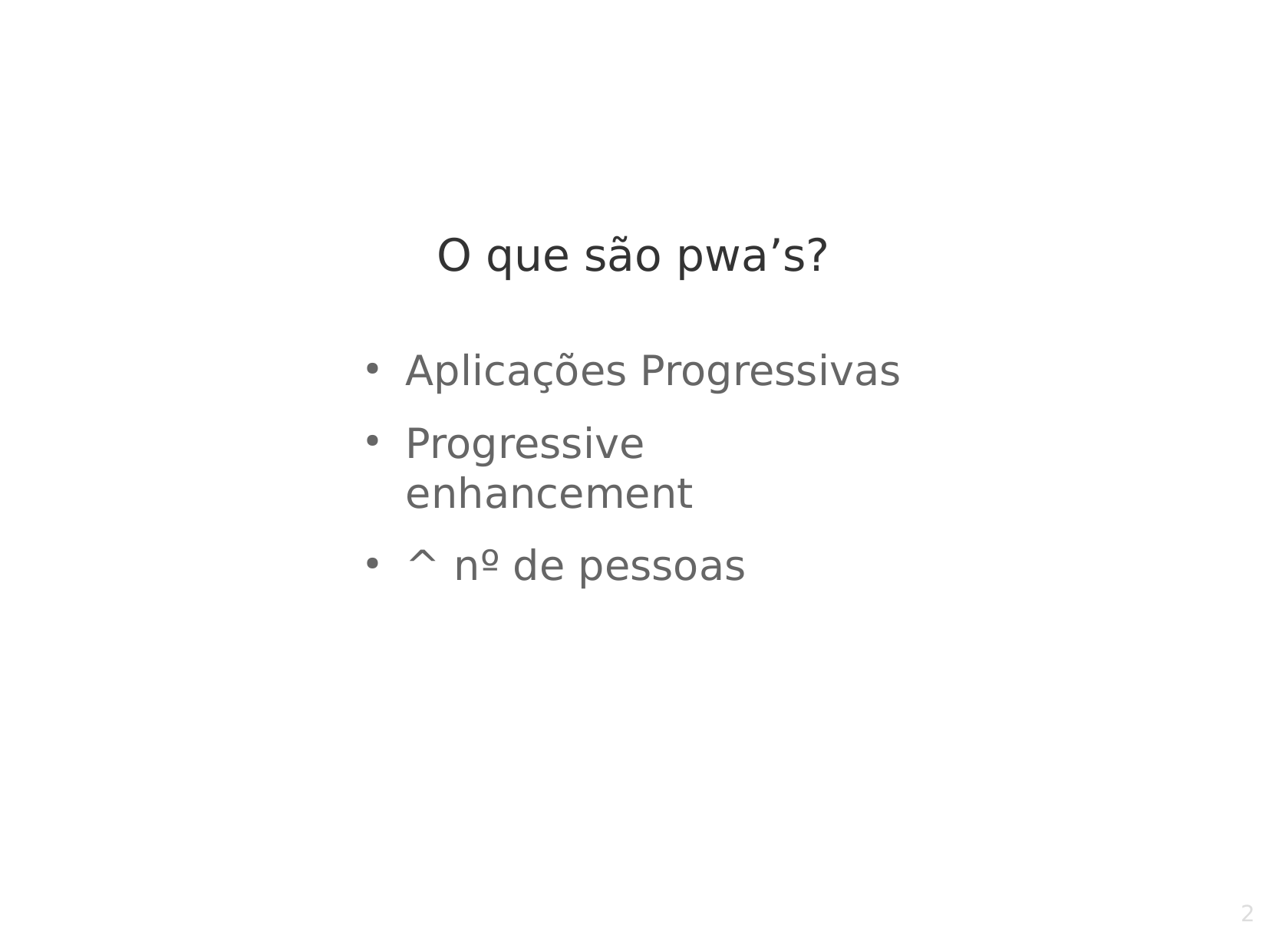

O que são pwa’s?
Aplicações Progressivas
Progressive enhancement
^ nº de pessoas
2